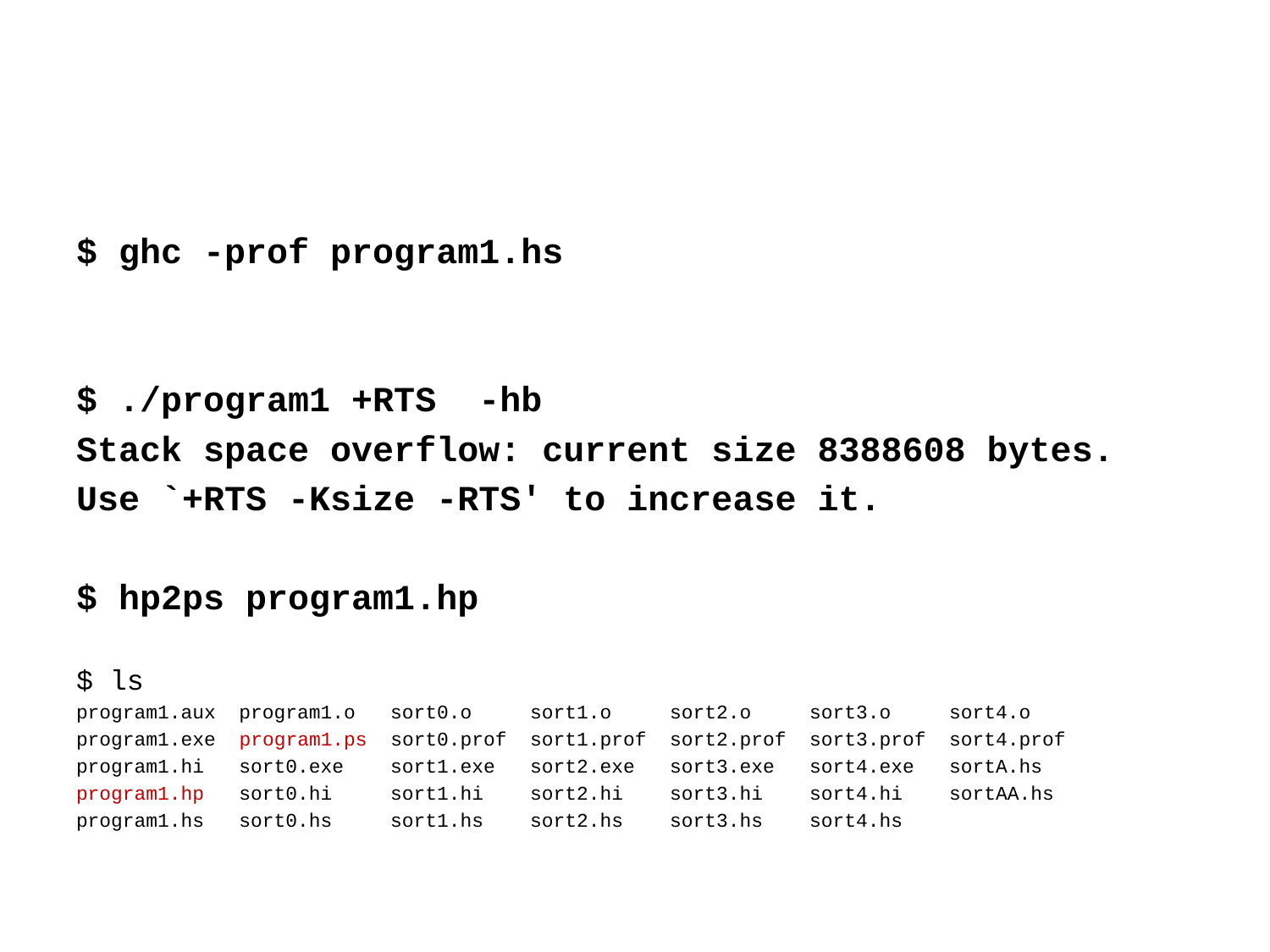

#
$ ghc -prof program1.hs

$ ./program1 +RTS  -hb
Stack space overflow: current size 8388608 bytes.
Use `+RTS -Ksize -RTS' to increase it.

$ hp2ps program1.hp

$ ls
program1.aux  program1.o   sort0.o     sort1.o     sort2.o     sort3.o     sort4.o
program1.exe  program1.ps  sort0.prof  sort1.prof  sort2.prof  sort3.prof  sort4.prof
program1.hi   sort0.exe    sort1.exe   sort2.exe   sort3.exe   sort4.exe   sortA.hs
program1.hp   sort0.hi     sort1.hi    sort2.hi    sort3.hi    sort4.hi    sortAA.hs
program1.hs   sort0.hs     sort1.hs    sort2.hs    sort3.hs    sort4.hs